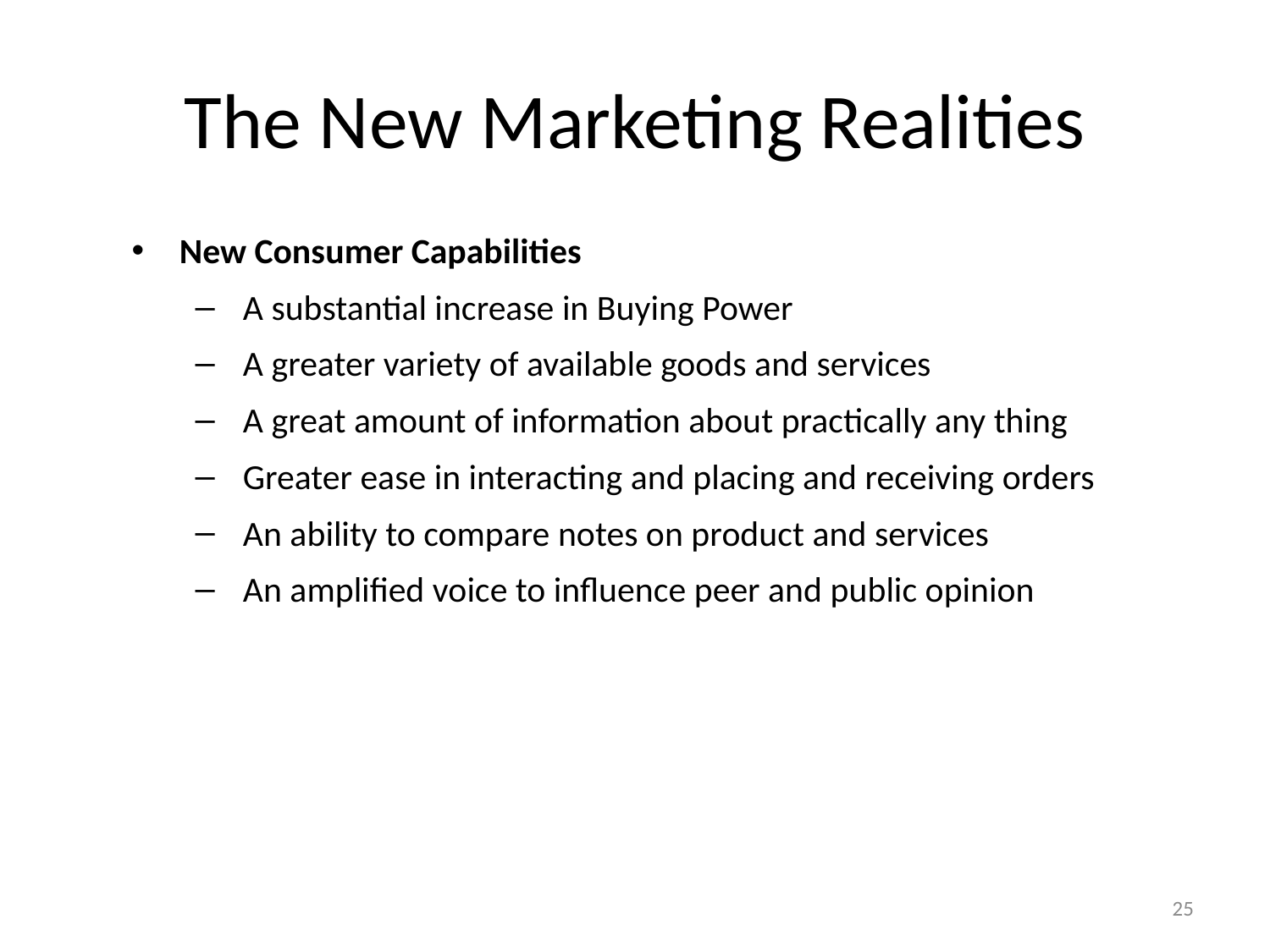

# The New Marketing Realities
New Consumer Capabilities
A substantial increase in Buying Power
A greater variety of available goods and services
A great amount of information about practically any thing
Greater ease in interacting and placing and receiving orders
An ability to compare notes on product and services
An amplified voice to influence peer and public opinion

25